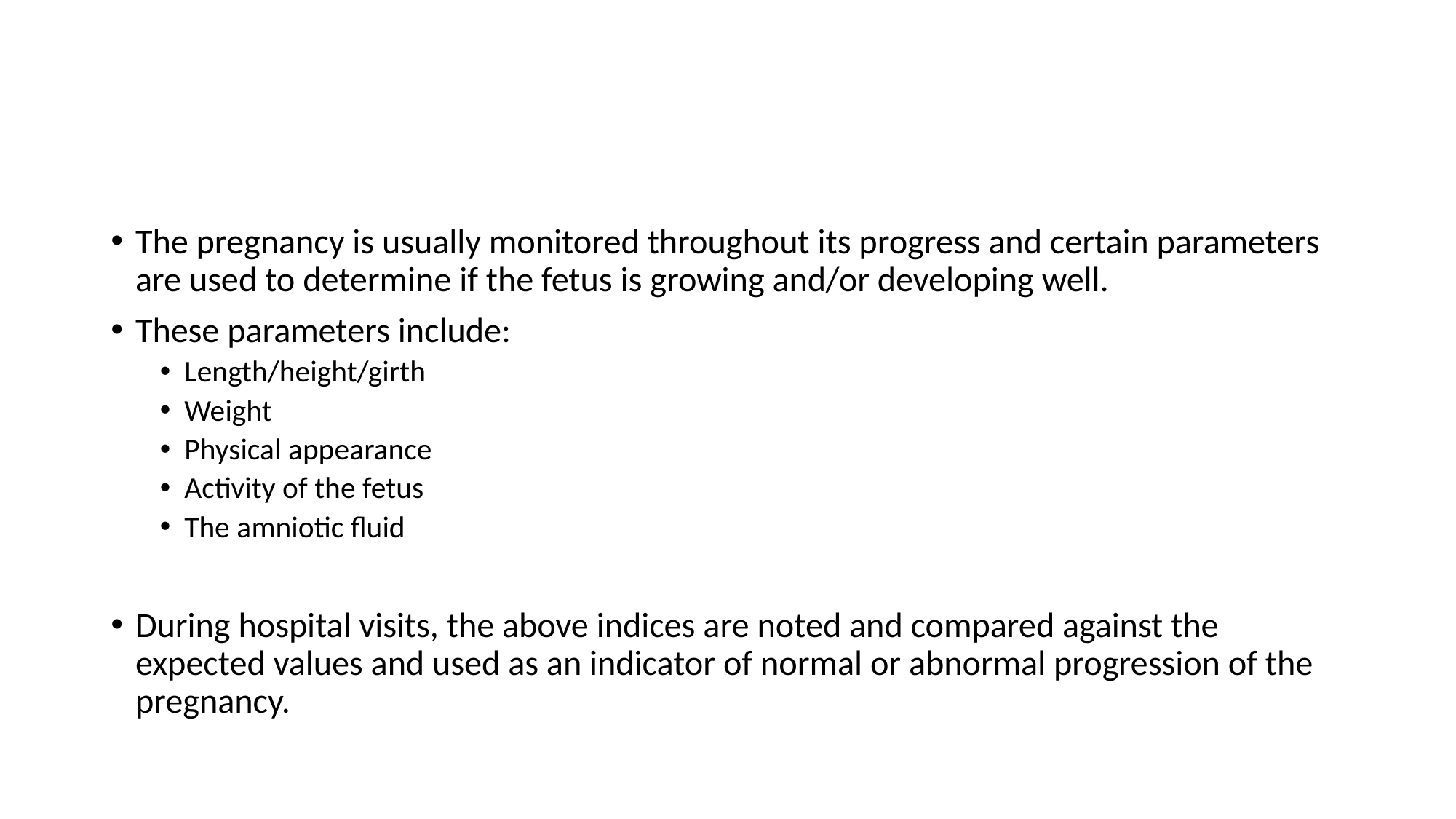

The pregnancy is usually monitored throughout its progress and certain parameters are used to determine if the fetus is growing and/or developing well.
These parameters include:
Length/height/girth
Weight
Physical appearance
Activity of the fetus
The amniotic fluid

During hospital visits, the above indices are noted and compared against the expected values and used as an indicator of normal or abnormal progression of the pregnancy.